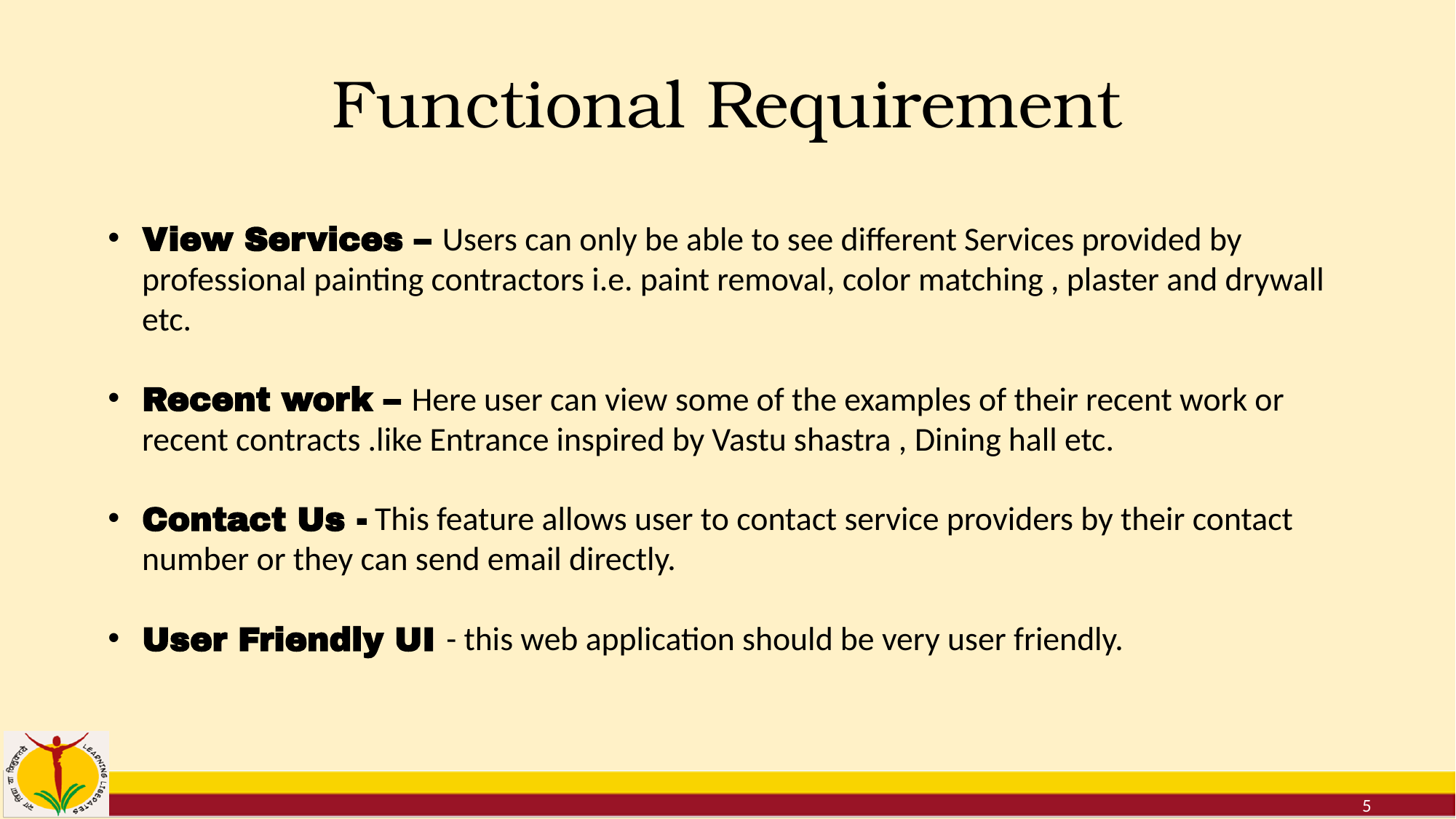

# Functional Requirement

View Services – Users can only be able to see different Services provided by professional painting contractors i.e. paint removal, color matching , plaster and drywall etc.

Recent work – Here user can view some of the examples of their recent work or recent contracts .like Entrance inspired by Vastu shastra , Dining hall etc.

Contact Us - This feature allows user to contact service providers by their contact number or they can send email directly.

User Friendly UI - this web application should be very user friendly.
5